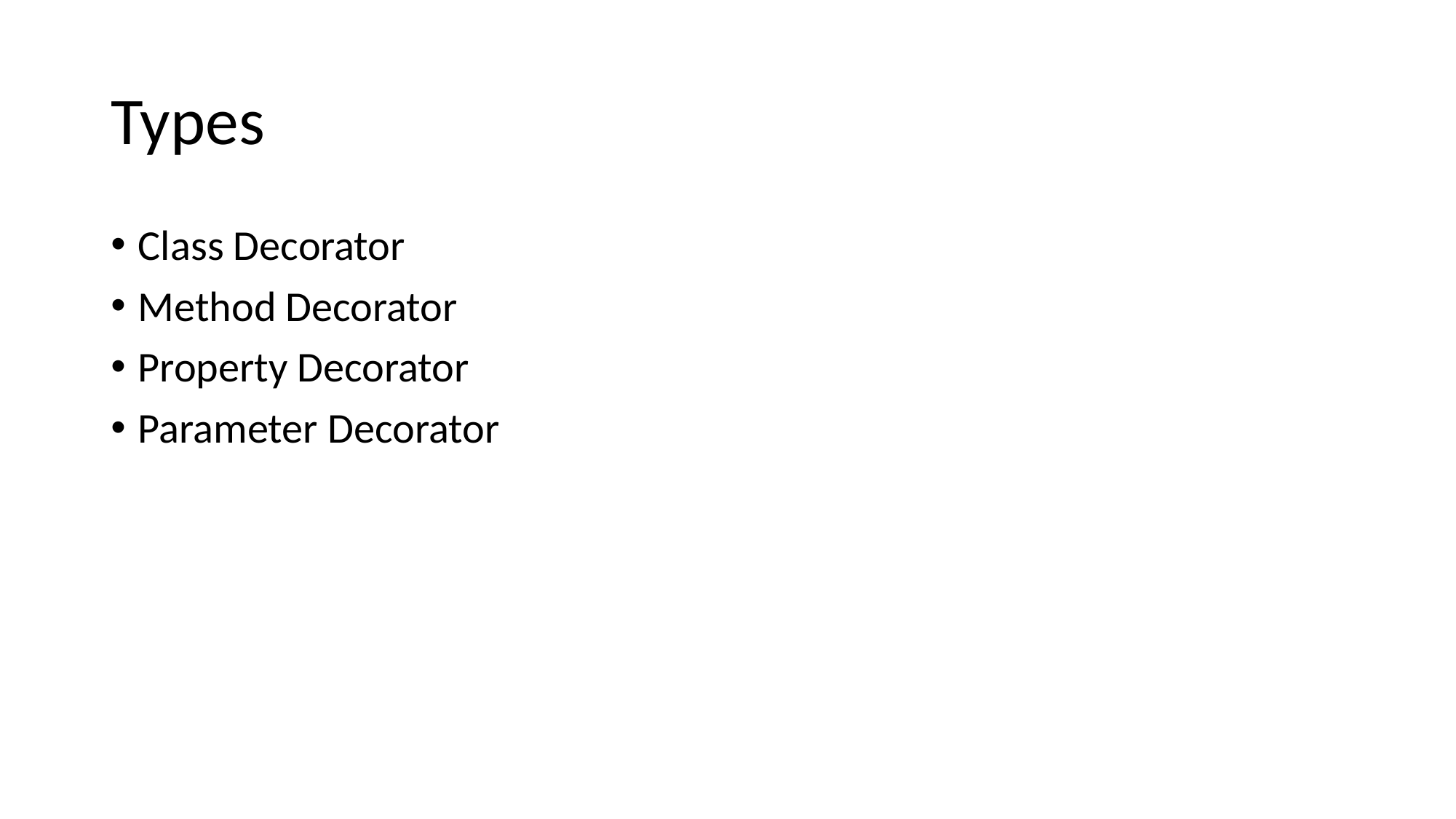

# Types
Class Decorator
Method Decorator
Property Decorator
Parameter Decorator